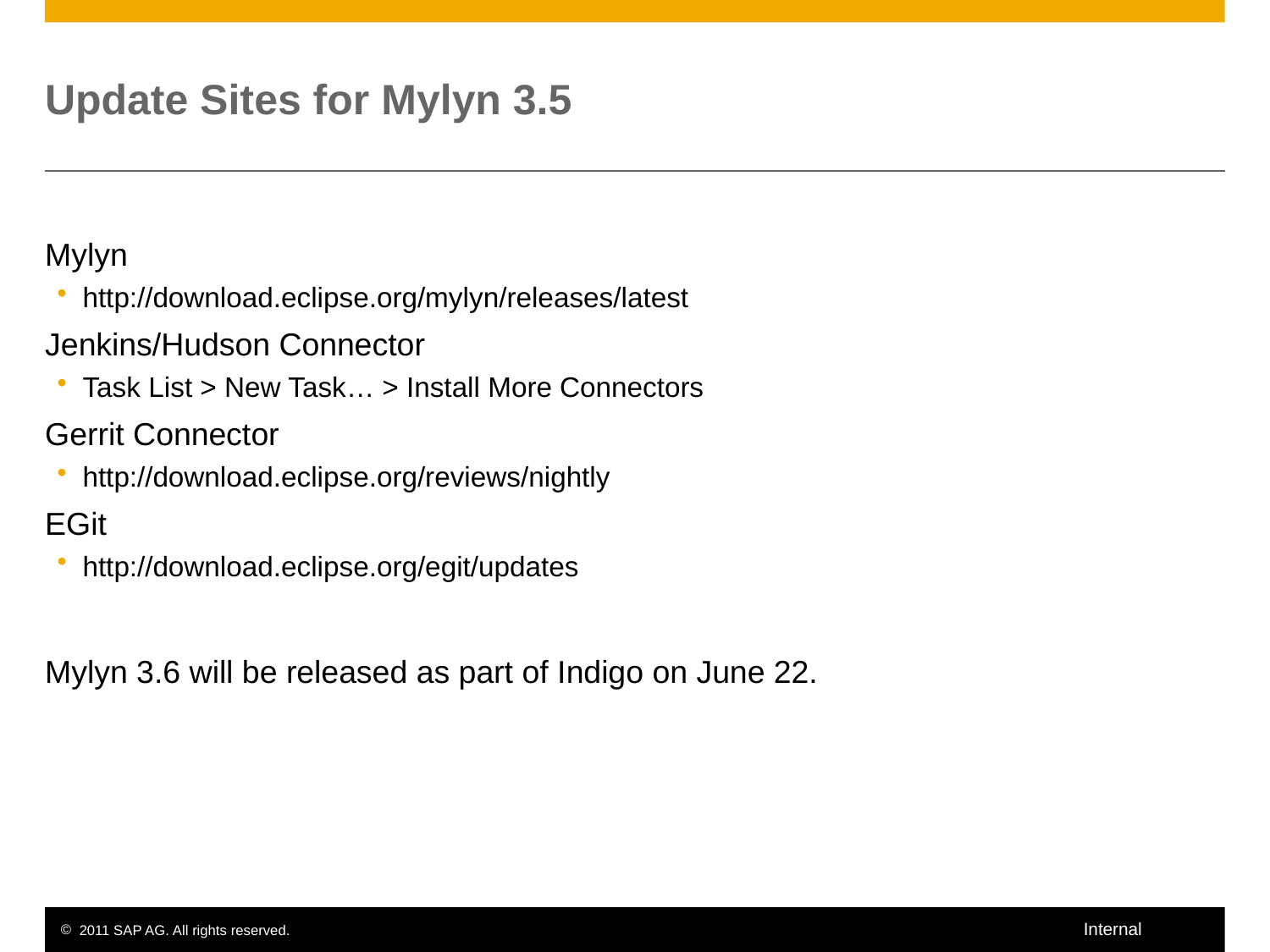

# Update Sites for Mylyn 3.5
Mylyn
http://download.eclipse.org/mylyn/releases/latest
Jenkins/Hudson Connector
Task List > New Task… > Install More Connectors
Gerrit Connector
http://download.eclipse.org/reviews/nightly
EGit
http://download.eclipse.org/egit/updates

Mylyn 3.6 will be released as part of Indigo on June 22.